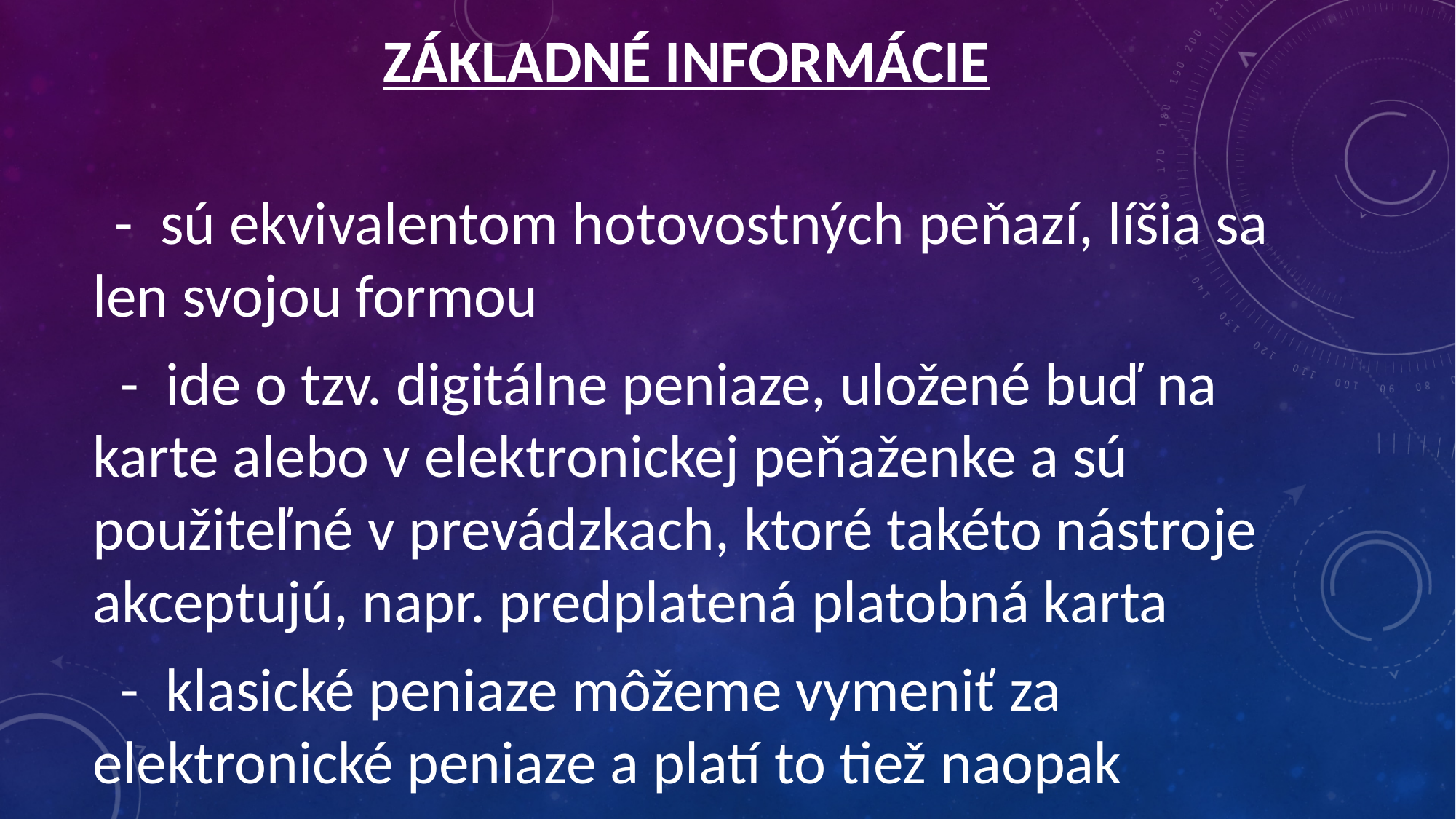

ZÁKLADNÉ INFORMÁCIE

  -  sú ekvivalentom hotovostných peňazí, líšia sa len svojou formou
  -  ide o tzv. digitálne peniaze, uložené buď na karte alebo v elektronickej peňaženke a sú použiteľné v prevádzkach, ktoré takéto nástroje akceptujú, napr. predplatená platobná karta
  -  klasické peniaze môžeme vymeniť za elektronické peniaze a platí to tiež naopak